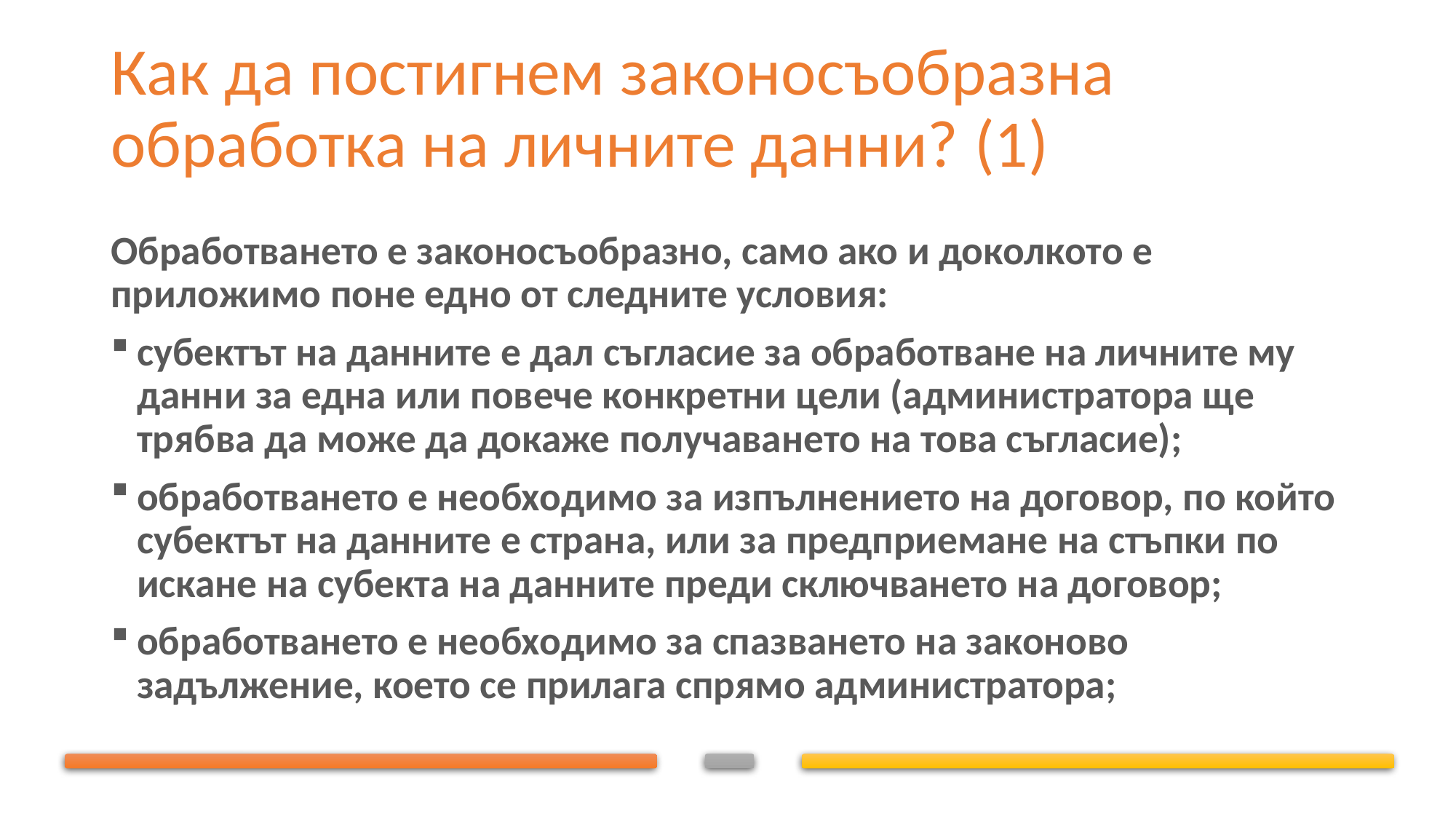

# Как да постигнем законосъобразна обработка на личните данни? (1)
Обработването е законосъобразно, само ако и доколкото е приложимо поне едно от следните условия:
субектът на данните е дал съгласие за обработване на личните му данни за една или повече конкретни цели (администратора ще трябва да може да докаже получаването на това съгласие);
обработването е необходимо за изпълнението на договор, по който субектът на данните е страна, или за предприемане на стъпки по искане на субекта на данните преди сключването на договор;
обработването е необходимо за спазването на законово задължение, което се прилага спрямо администратора;